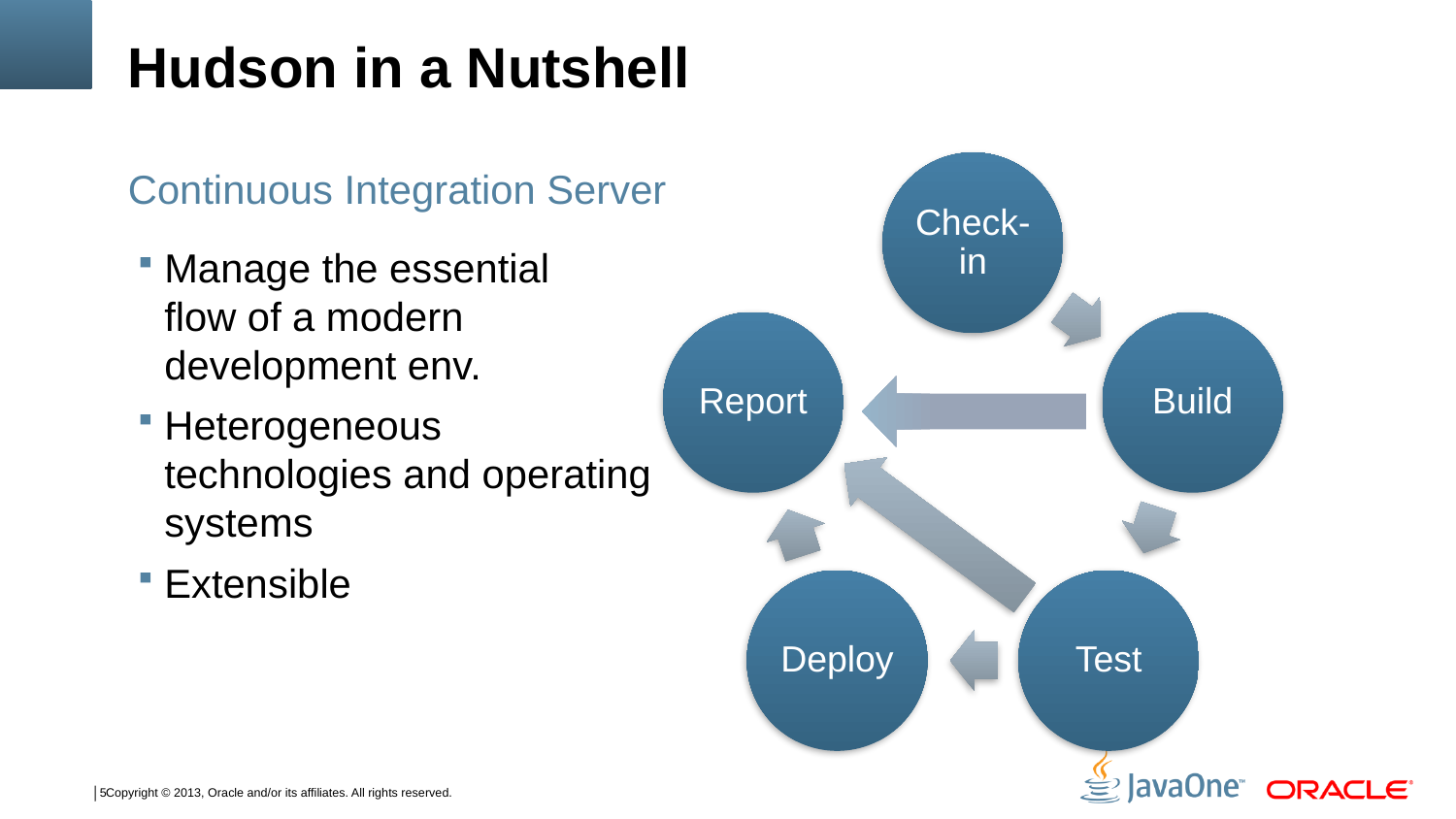

# Hudson in a Nutshell
Check-in

Build

Test

Deploy

Report

Continuous Integration Server
Manage the essential
flow of a modern
development env.
Heterogeneous technologies and operating systems
Extensible